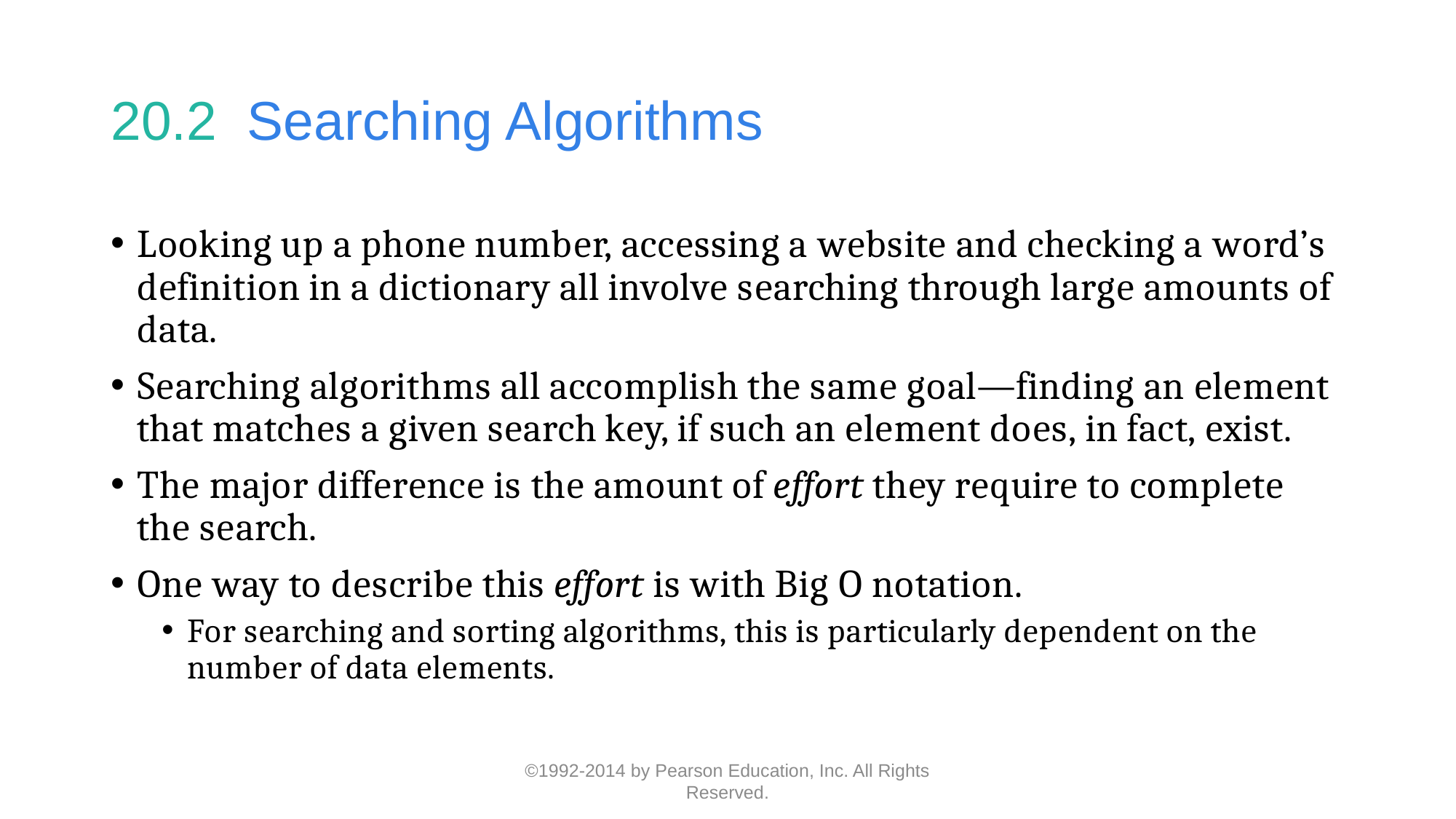

# 20.2  Searching Algorithms
Looking up a phone number, accessing a website and checking a word’s definition in a dictionary all involve searching through large amounts of data.
Searching algorithms all accomplish the same goal—finding an element that matches a given search key, if such an element does, in fact, exist.
The major difference is the amount of effort they require to complete the search.
One way to describe this effort is with Big O notation.
For searching and sorting algorithms, this is particularly dependent on the number of data elements.
©1992-2014 by Pearson Education, Inc. All Rights Reserved.